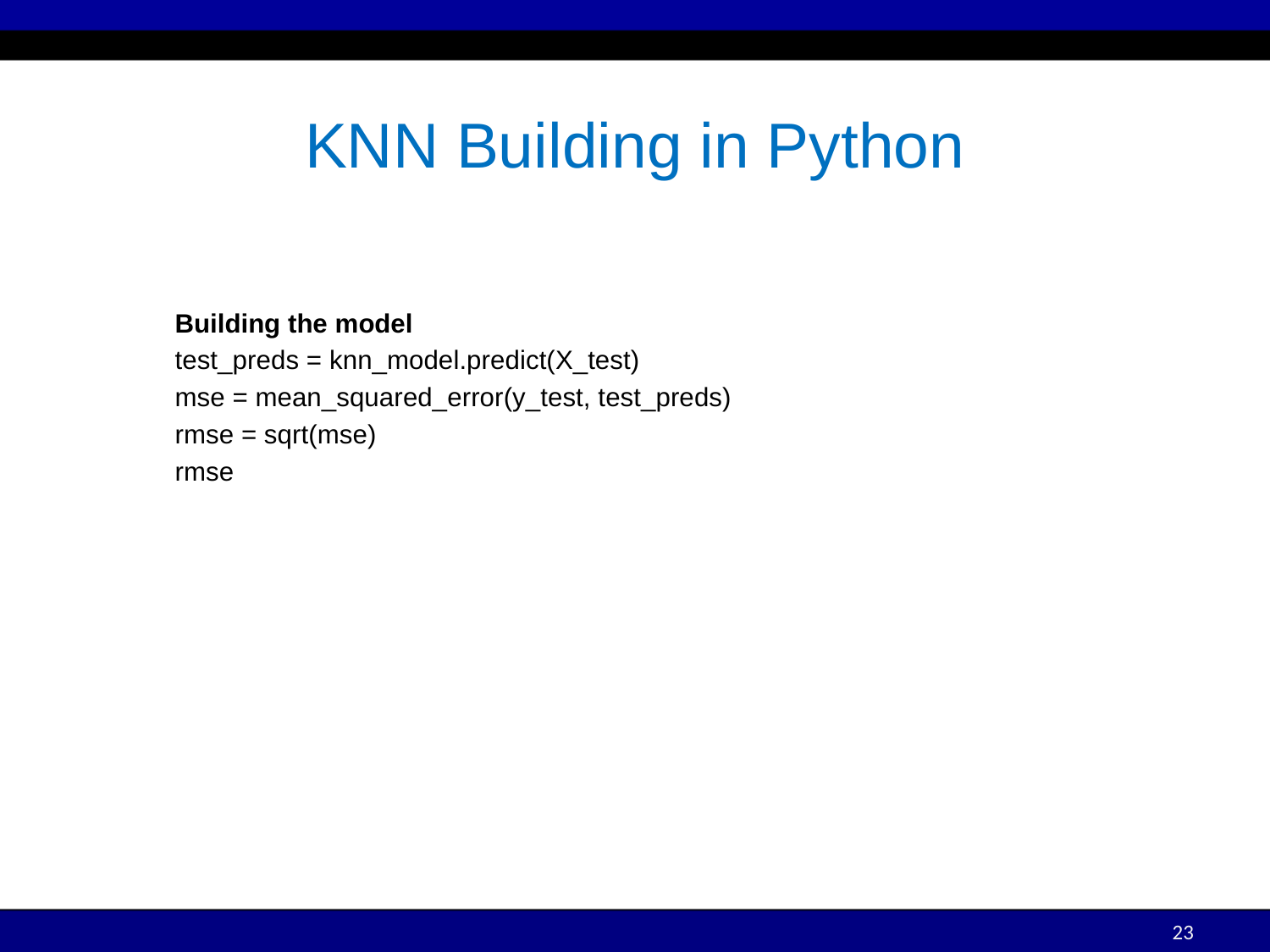

# KNN Building in Python
Building the model
test_preds = knn_model.predict(X_test)
mse = mean_squared_error(y_test, test_preds)
rmse = sqrt(mse)
rmse
23